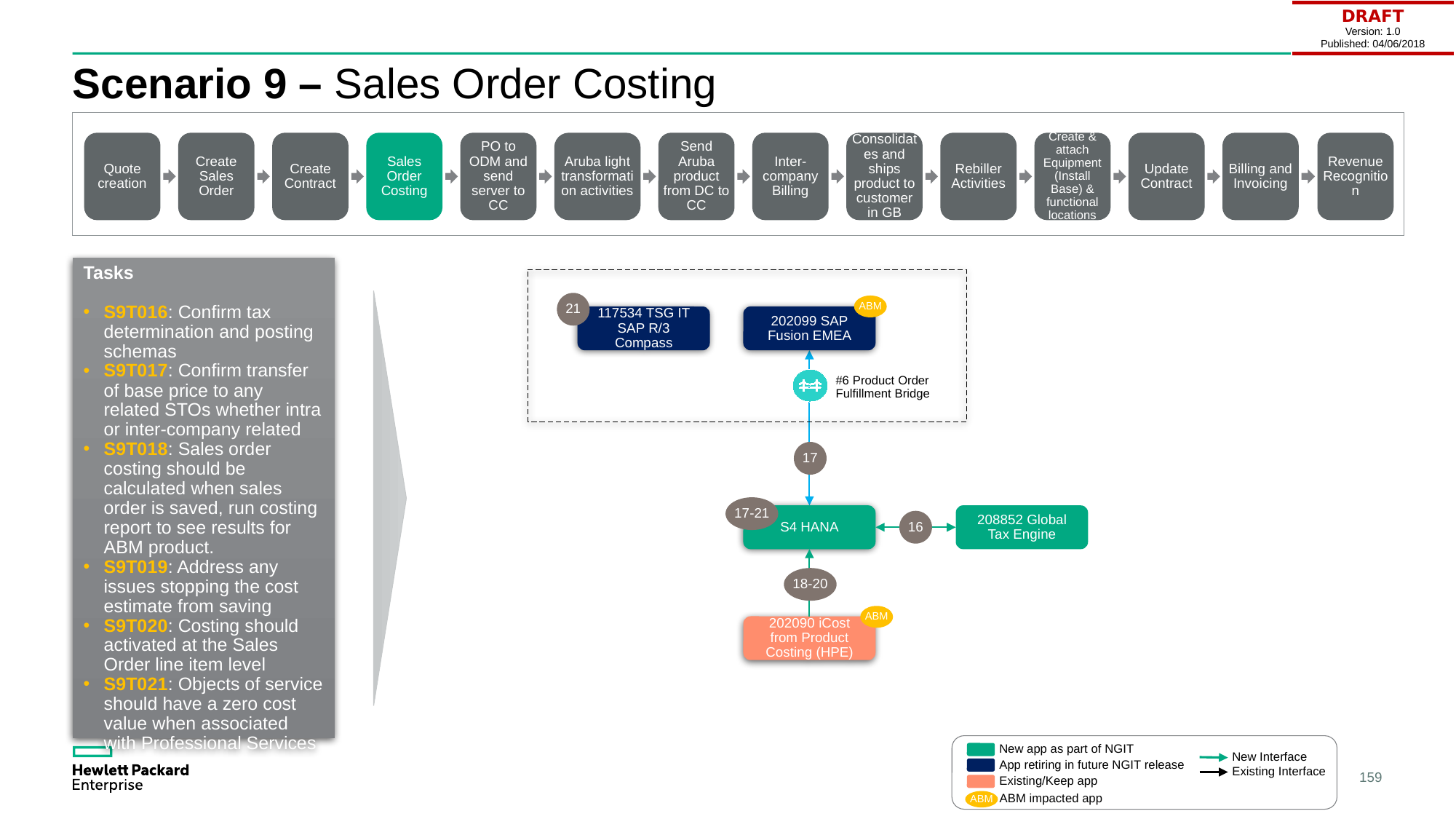

| DRAFT Version: 1.0 Published: 04/06/2018 |
| --- |
# Scenario 9 – Sales Order Costing

Quote creation
Create Sales Order
Create Contract
Sales Order Costing
PO to ODM and send server to CC
Aruba light transformation activities
Send Aruba product from DC to CC
Inter-company Billing
Consolidates and ships product to customer in GB
Rebiller Activities
Create & attach Equipment (Install Base) & functional locations
Update Contract
Billing and Invoicing
Revenue Recognition

Tasks

S9T016: Confirm tax determination and posting schemas
S9T017: Confirm transfer of base price to any related STOs whether intra or inter-company related
S9T018: Sales order costing should be calculated when sales order is saved, run costing report to see results for ABM product.
S9T019: Address any issues stopping the cost estimate from saving
S9T020: Costing should activated at the Sales Order line item level
S9T021: Objects of service should have a zero cost value when associated with Professional Services

21
ABM
117534 TSG IT SAP R/3 Compass
202099 SAP Fusion EMEA
#6 Product Order Fulfillment Bridge

17

17-21
S4 HANA
208852 Global Tax Engine
16
18-20
ABM
202090 iCost from Product Costing (HPE)

New app as part of NGIT

New Interface
App retiring in future NGIT release

Existing Interface
Existing/Keep app

ABM impacted app
ABM
159